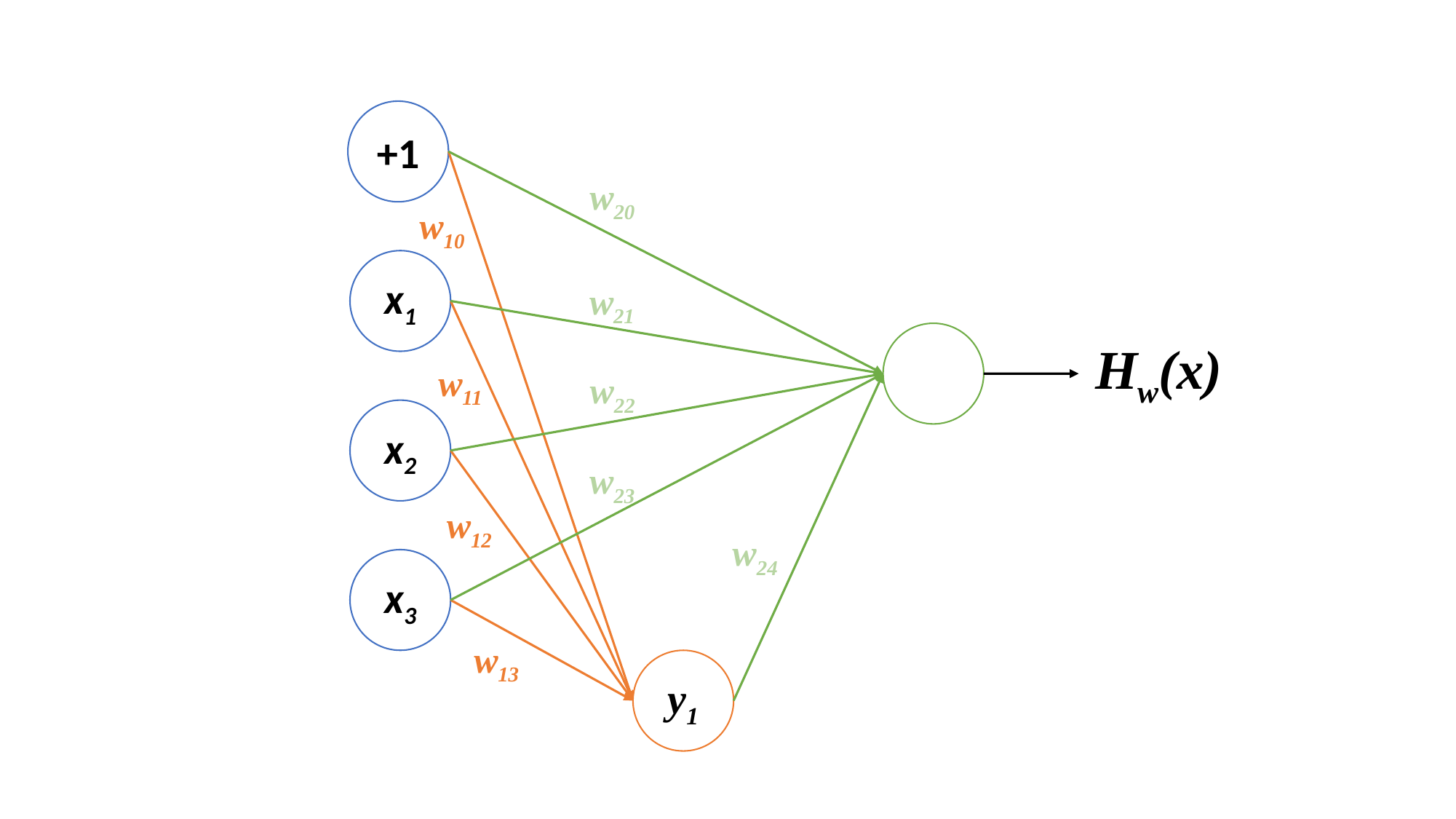

+1
w20
w10
x1
w21

Hw(x)
w11
w22
x2
w23
w12
w24
x3
w13
y1